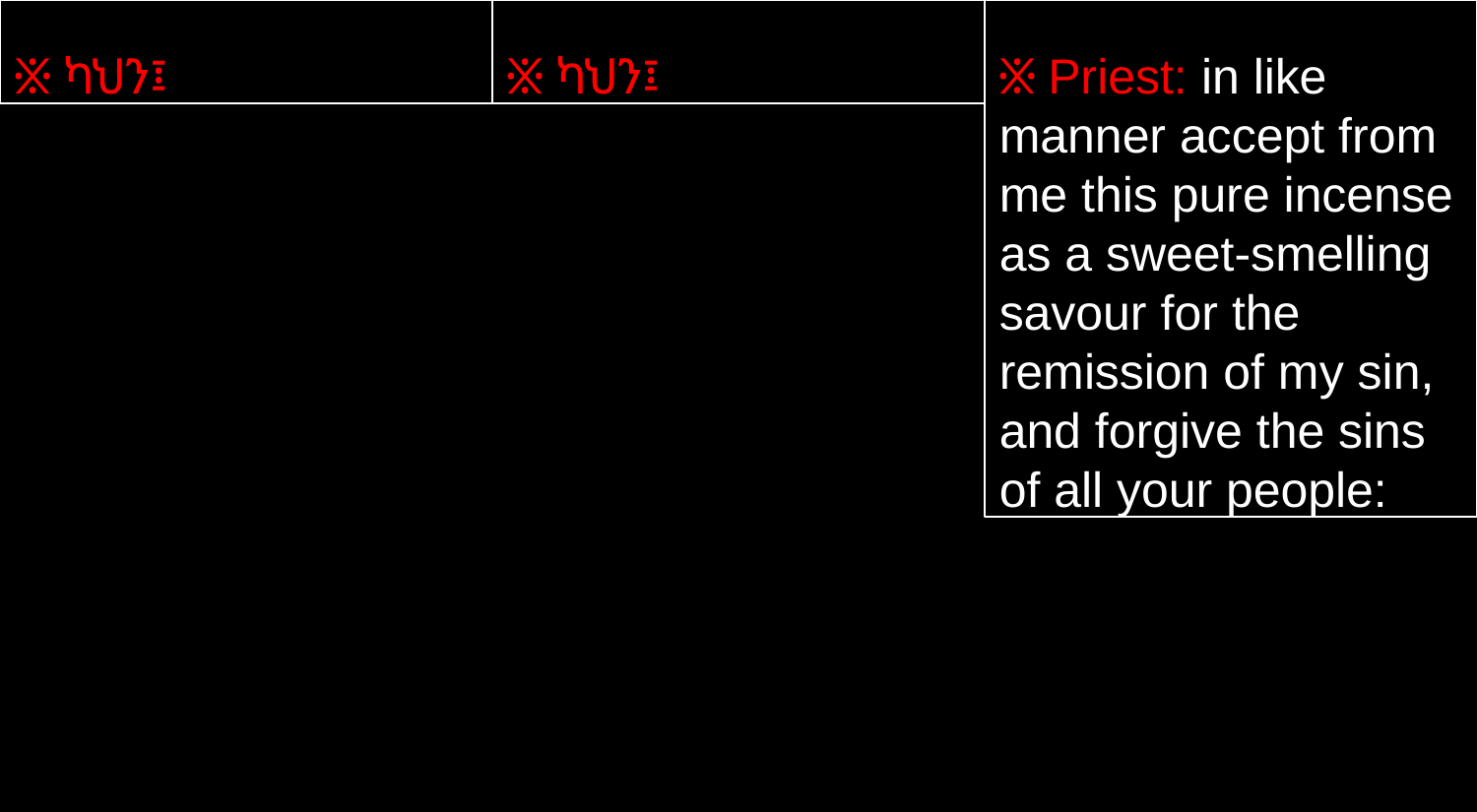

፠ ካህን፤

፠ ካህን፤

፠ Priest: in like manner accept from me this pure incense as a sweet-smelling savour for the remission of my sin, and forgive the sins of all your people: